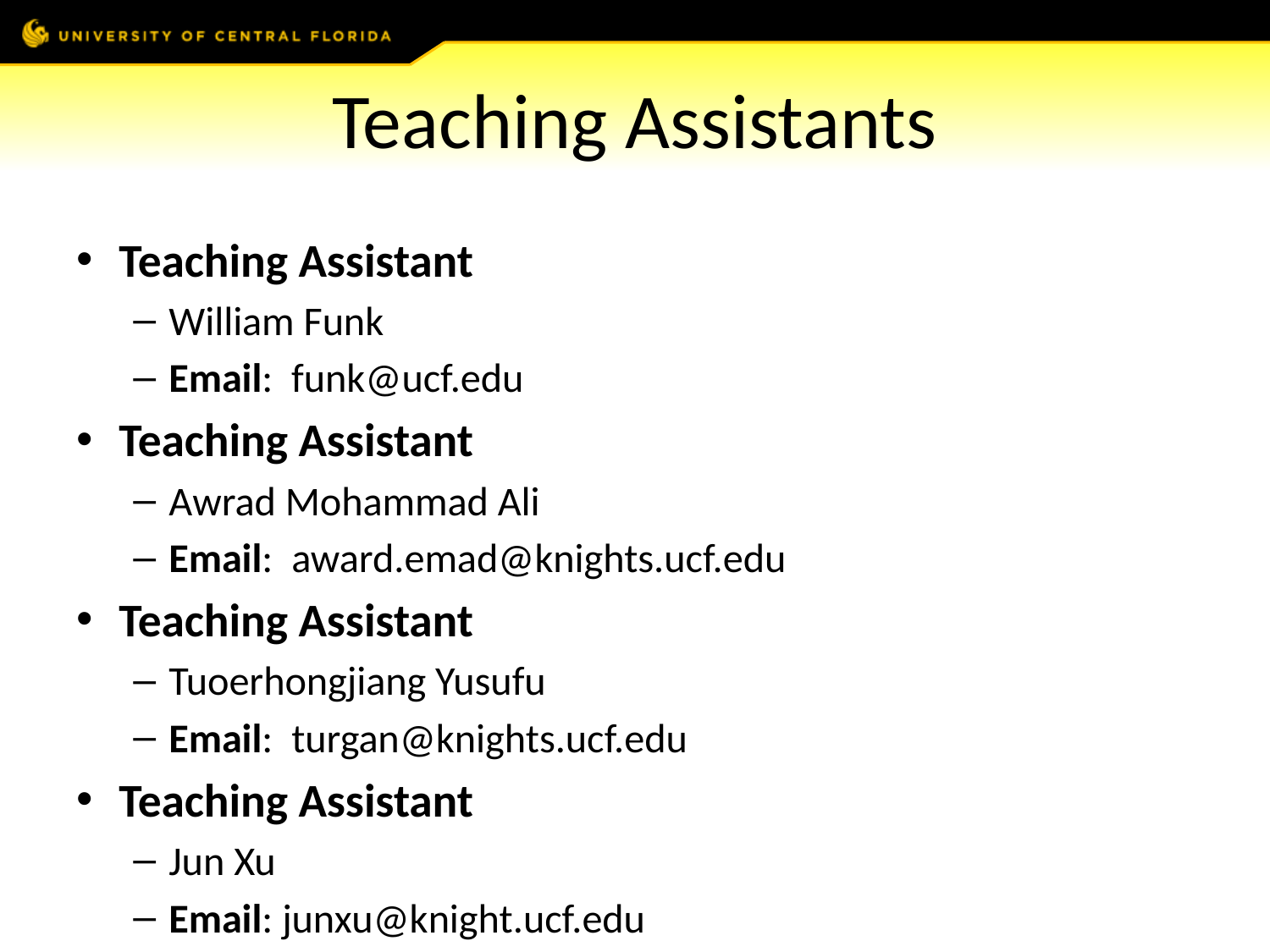

# Teaching Assistants
Teaching Assistant
William Funk
Email:  funk@ucf.edu
Teaching Assistant
Awrad Mohammad Ali
Email:  award.emad@knights.ucf.edu
Teaching Assistant
Tuoerhongjiang Yusufu
Email:  turgan@knights.ucf.edu
Teaching Assistant
Jun Xu
Email: junxu@knight.ucf.edu